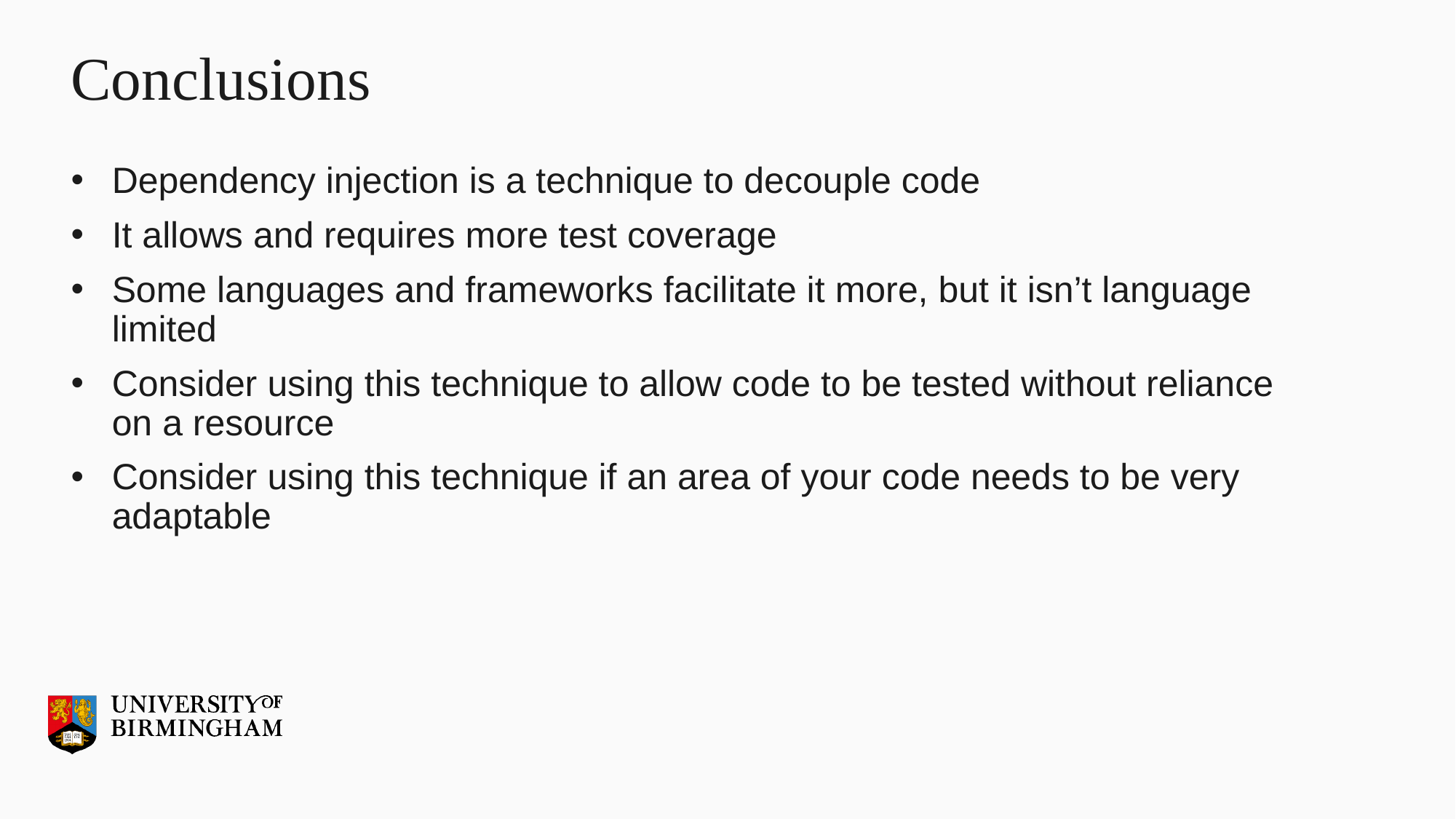

# Conclusions
Dependency injection is a technique to decouple code
It allows and requires more test coverage
Some languages and frameworks facilitate it more, but it isn’t language limited
Consider using this technique to allow code to be tested without reliance on a resource
Consider using this technique if an area of your code needs to be very adaptable